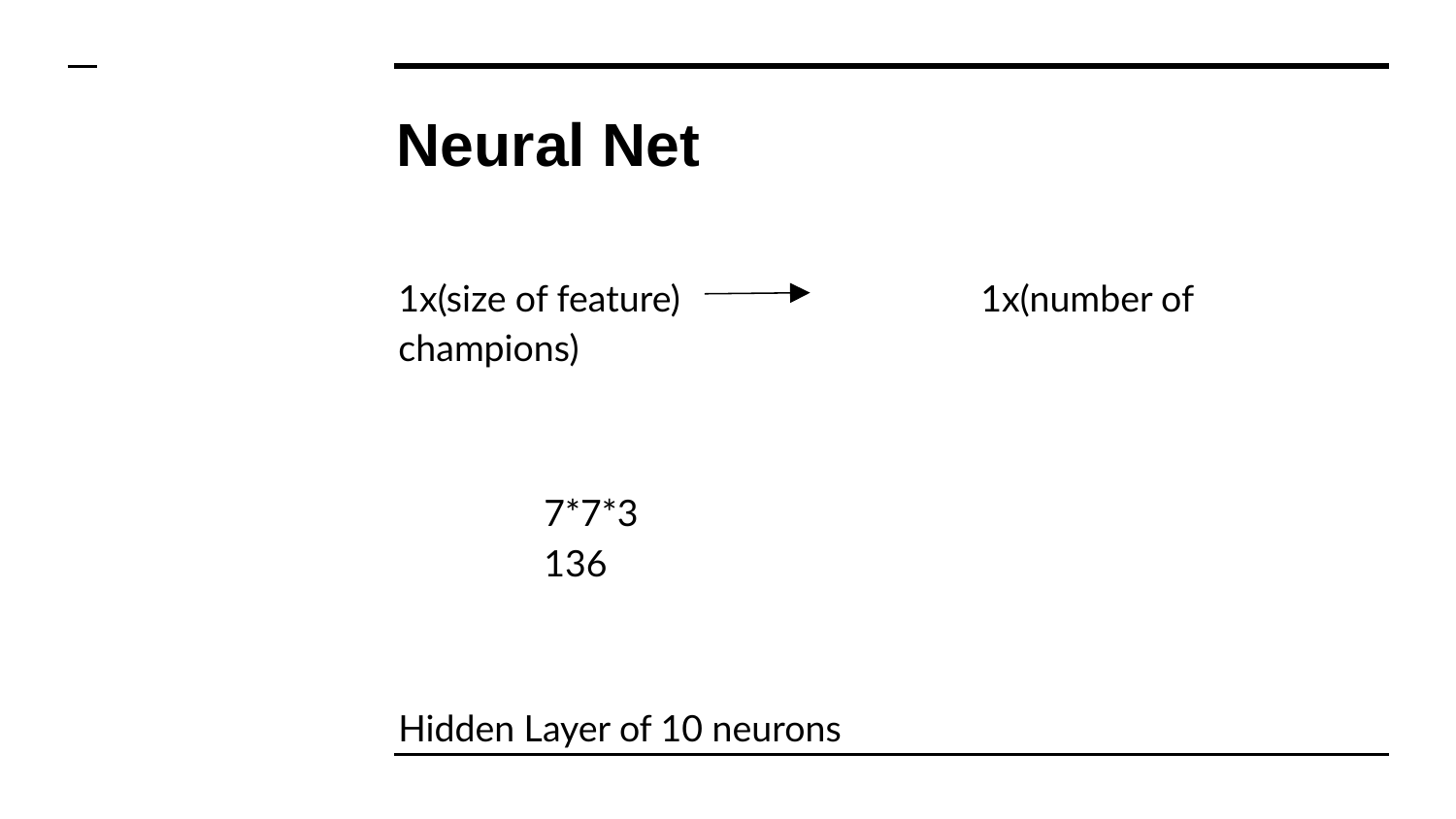

# Neural Net
1x(size of feature)			1x(number of champions)

	7*7*3						136

Hidden Layer of 10 neurons